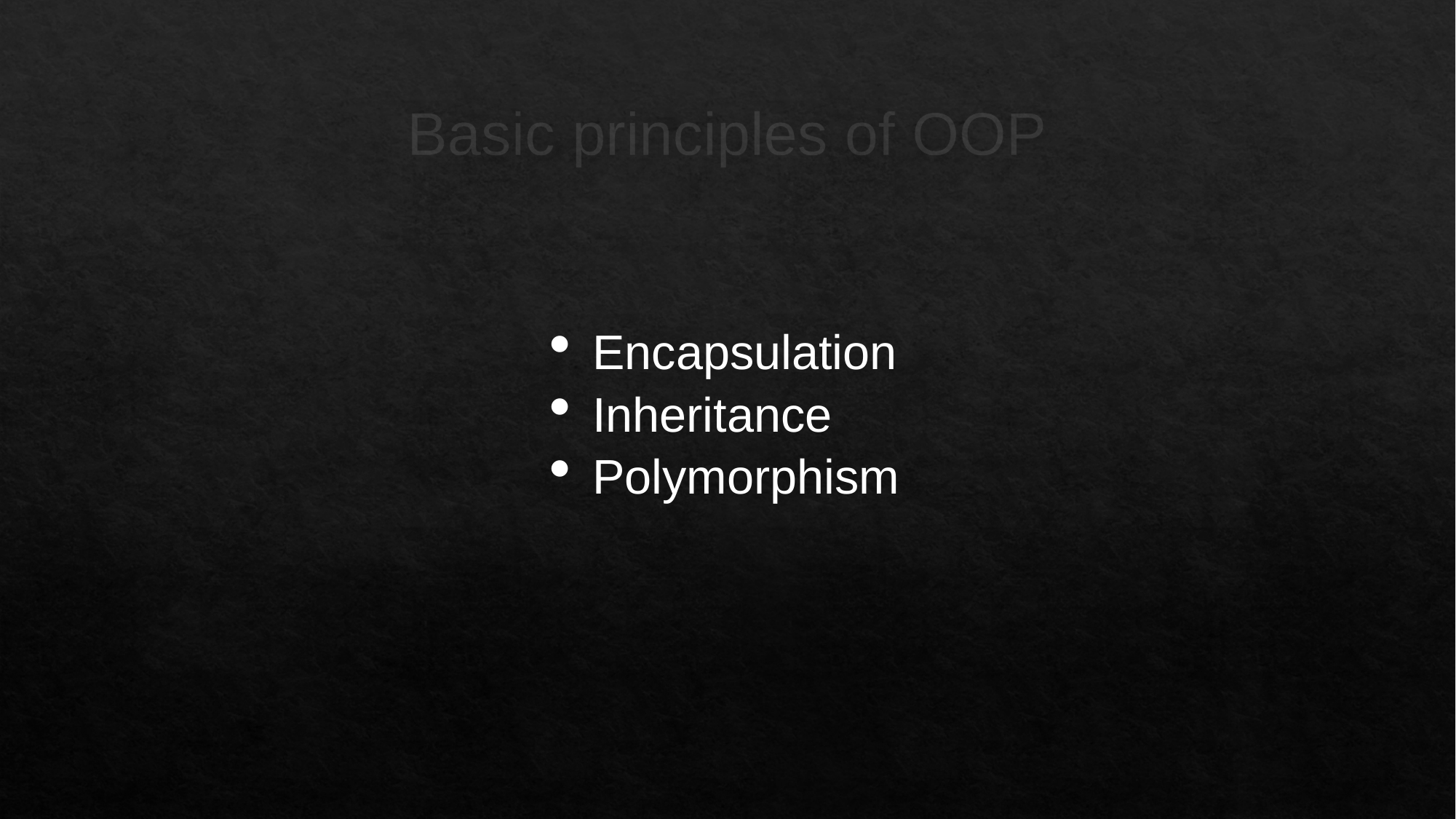

# Basic principles of OOP
Encapsulation
Inheritance
Polymorphism